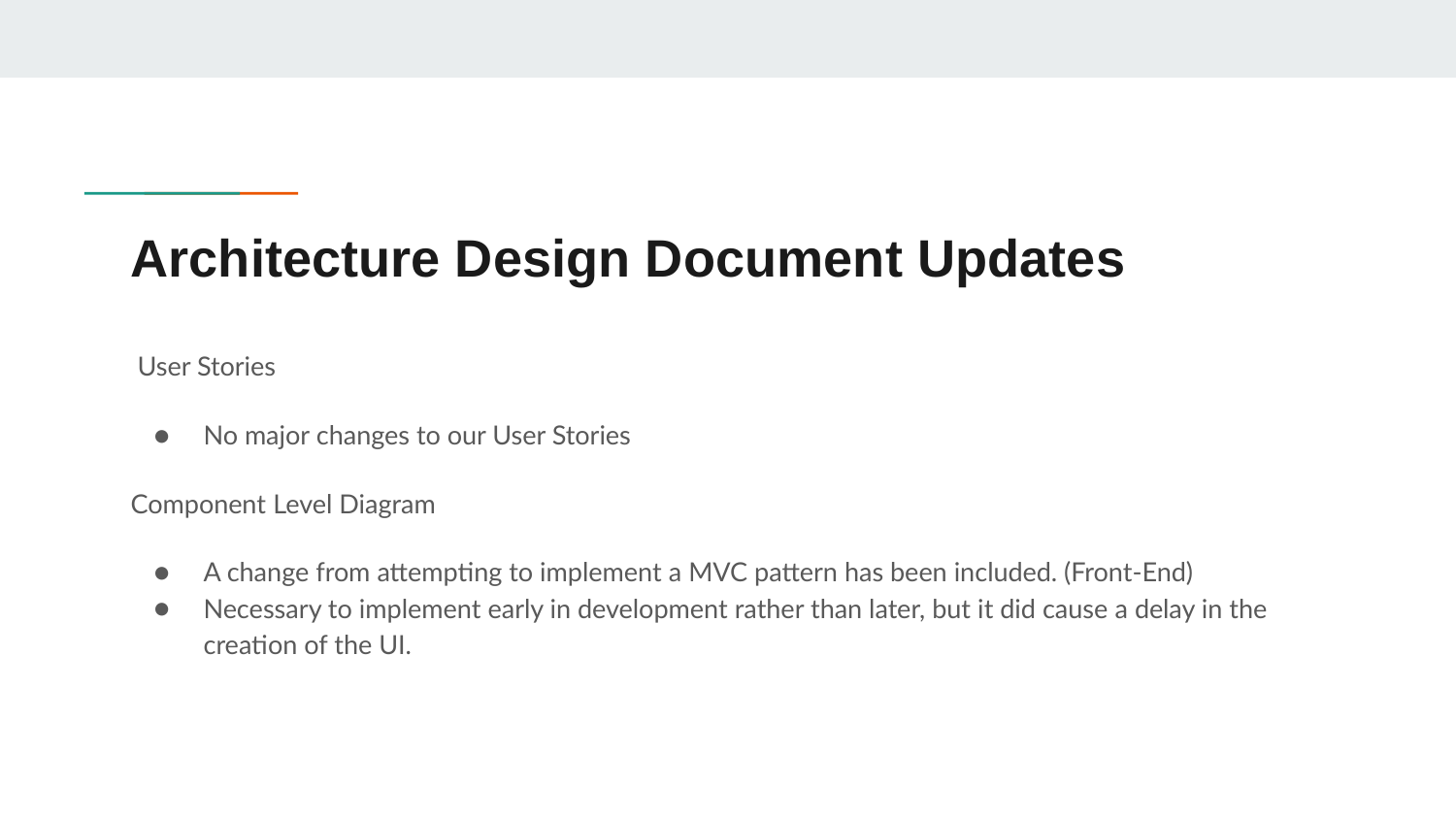

# Architecture Design Document Updates
 User Stories
No major changes to our User Stories
Component Level Diagram
A change from attempting to implement a MVC pattern has been included. (Front-End)
Necessary to implement early in development rather than later, but it did cause a delay in the creation of the UI.